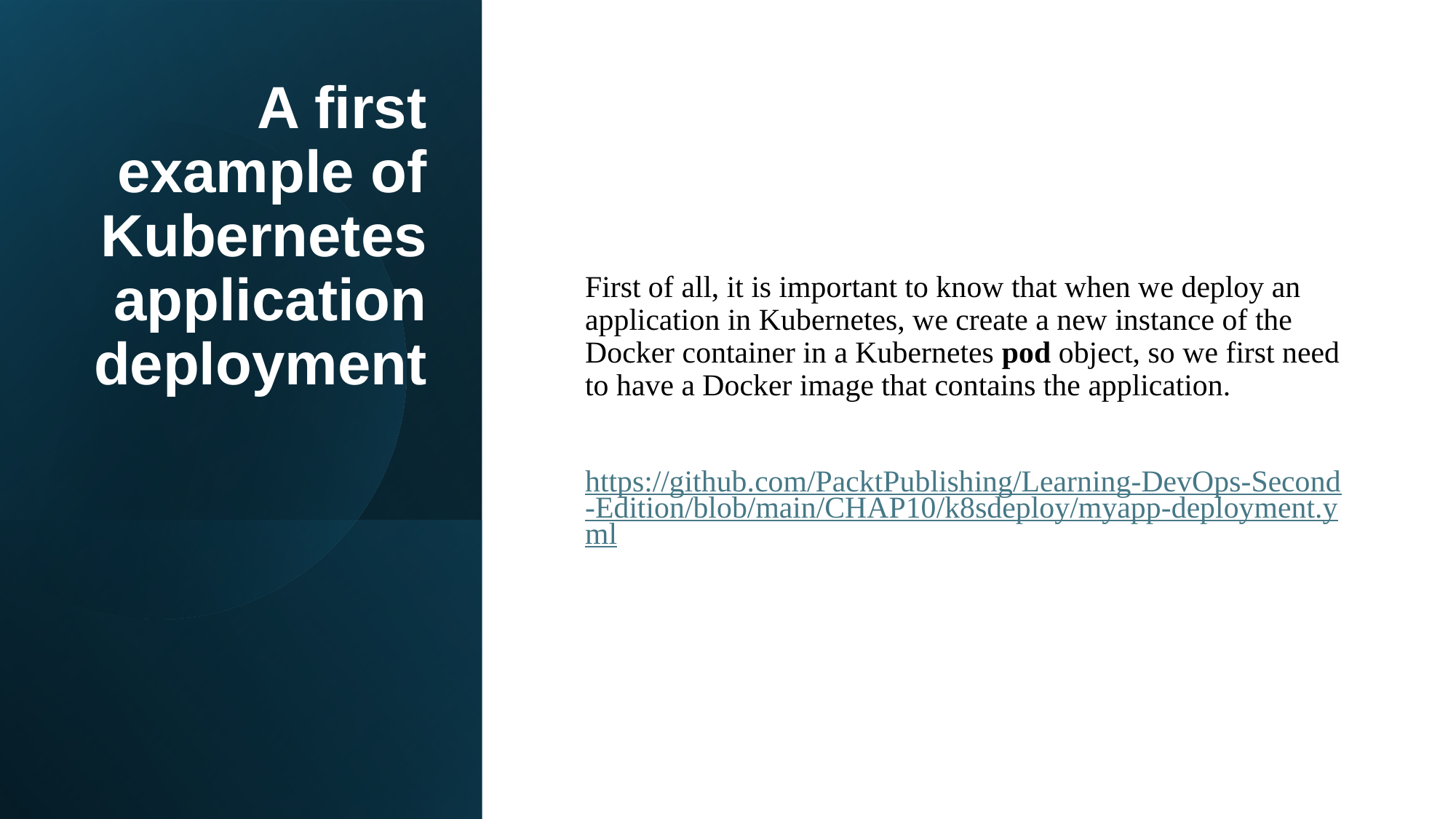

# A first example of Kubernetes application deployment
First of all, it is important to know that when we deploy an application in Kubernetes, we create a new instance of the Docker container in a Kubernetes pod object, so we first need to have a Docker image that contains the application.

https://github.com/PacktPublishing/Learning-DevOps-Second-Edition/blob/main/CHAP10/k8sdeploy/myapp-deployment.yml